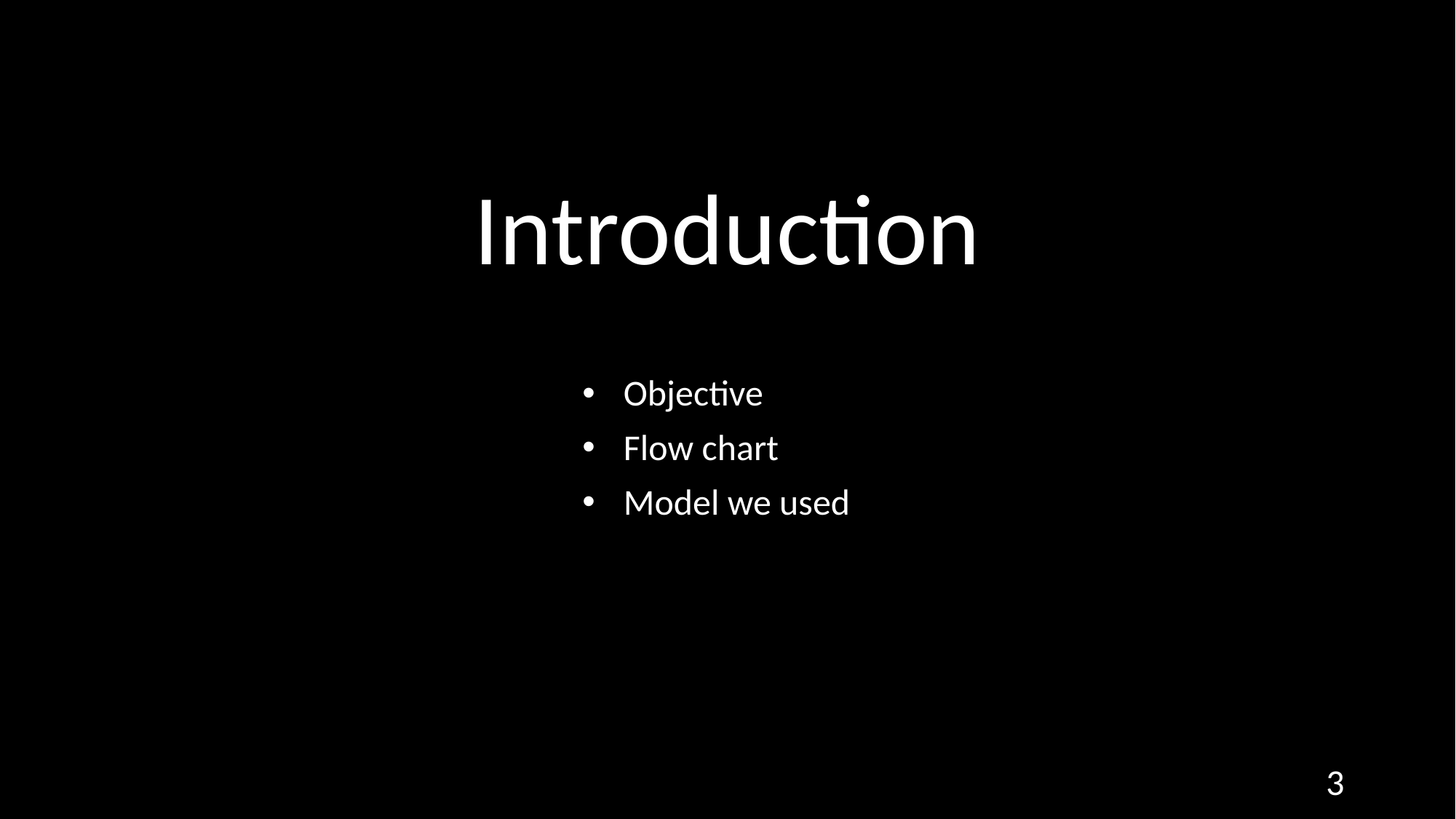

# Introduction
Objective
Flow chart
Model we used

3